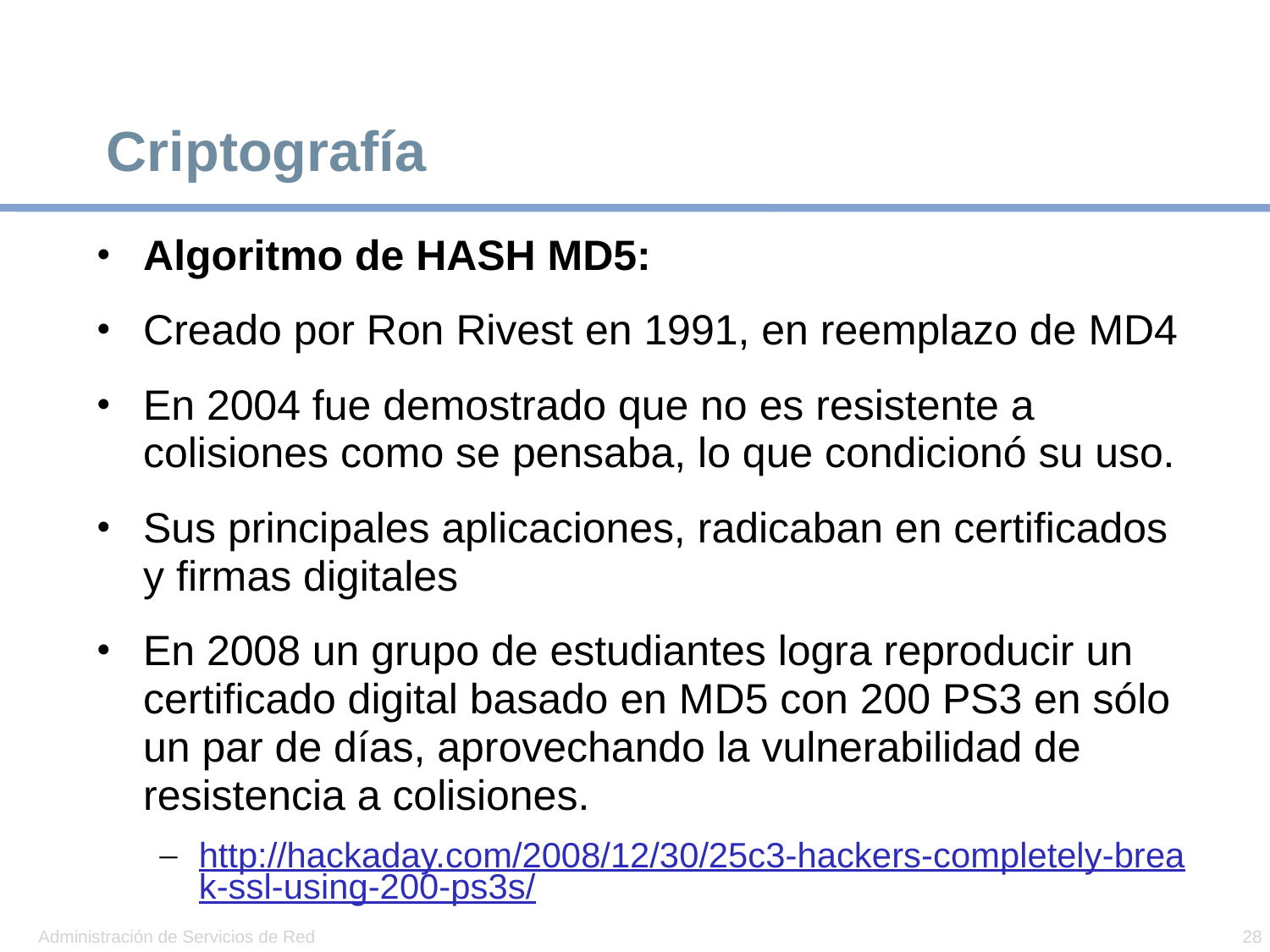

# Criptografía
Algoritmo de HASH MD5:
Creado por Ron Rivest en 1991, en reemplazo de MD4
En 2004 fue demostrado que no es resistente a colisiones como se pensaba, lo que condicionó su uso.
Sus principales aplicaciones, radicaban en certificados y firmas digitales
En 2008 un grupo de estudiantes logra reproducir un certificado digital basado en MD5 con 200 PS3 en sólo un par de días, aprovechando la vulnerabilidad de resistencia a colisiones.
http://hackaday.com/2008/12/30/25c3-hackers-completely-break-ssl-using-200-ps3s/